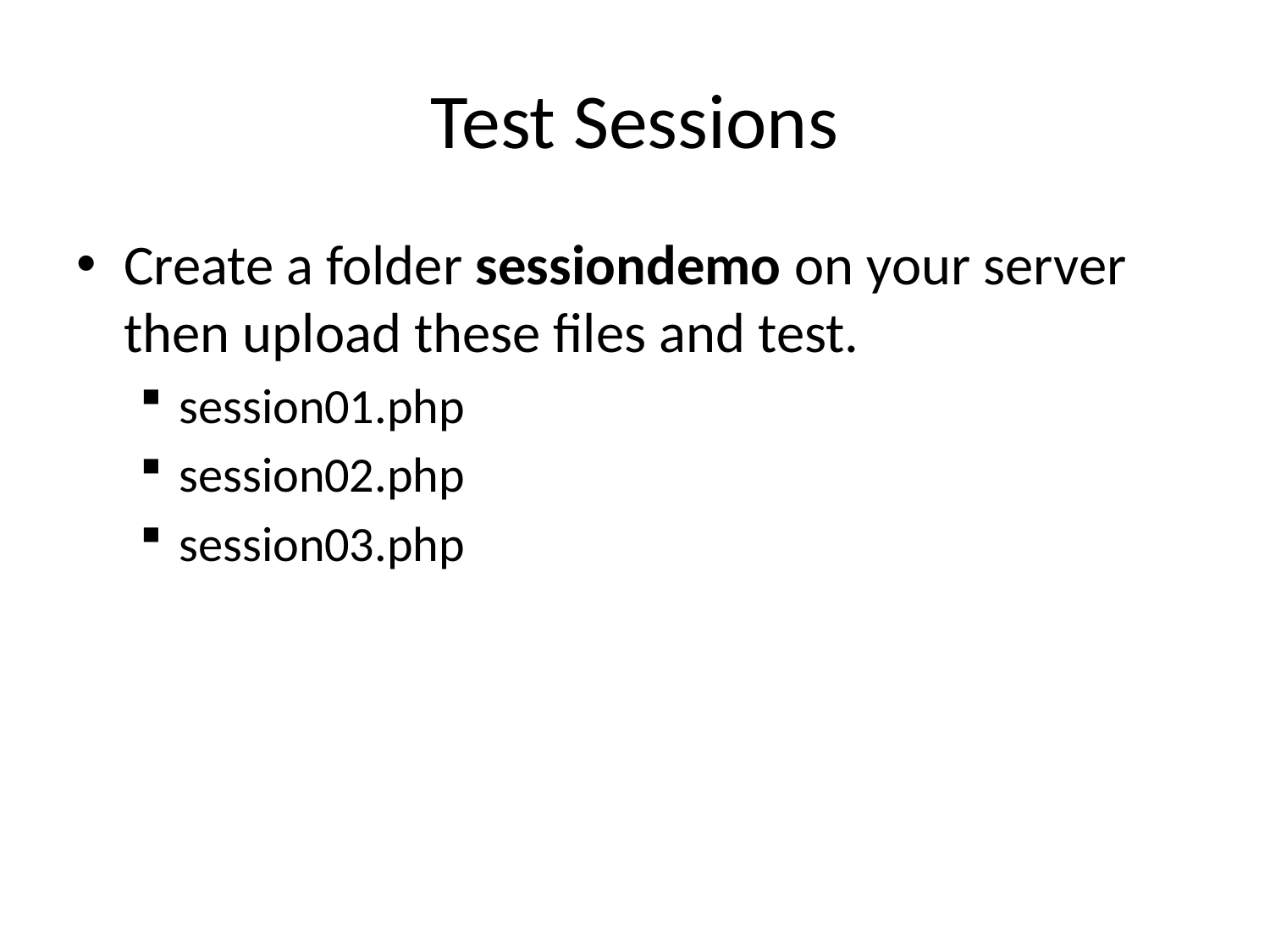

# Test Sessions
Create a folder sessiondemo on your server then upload these files and test.
session01.php
session02.php
session03.php